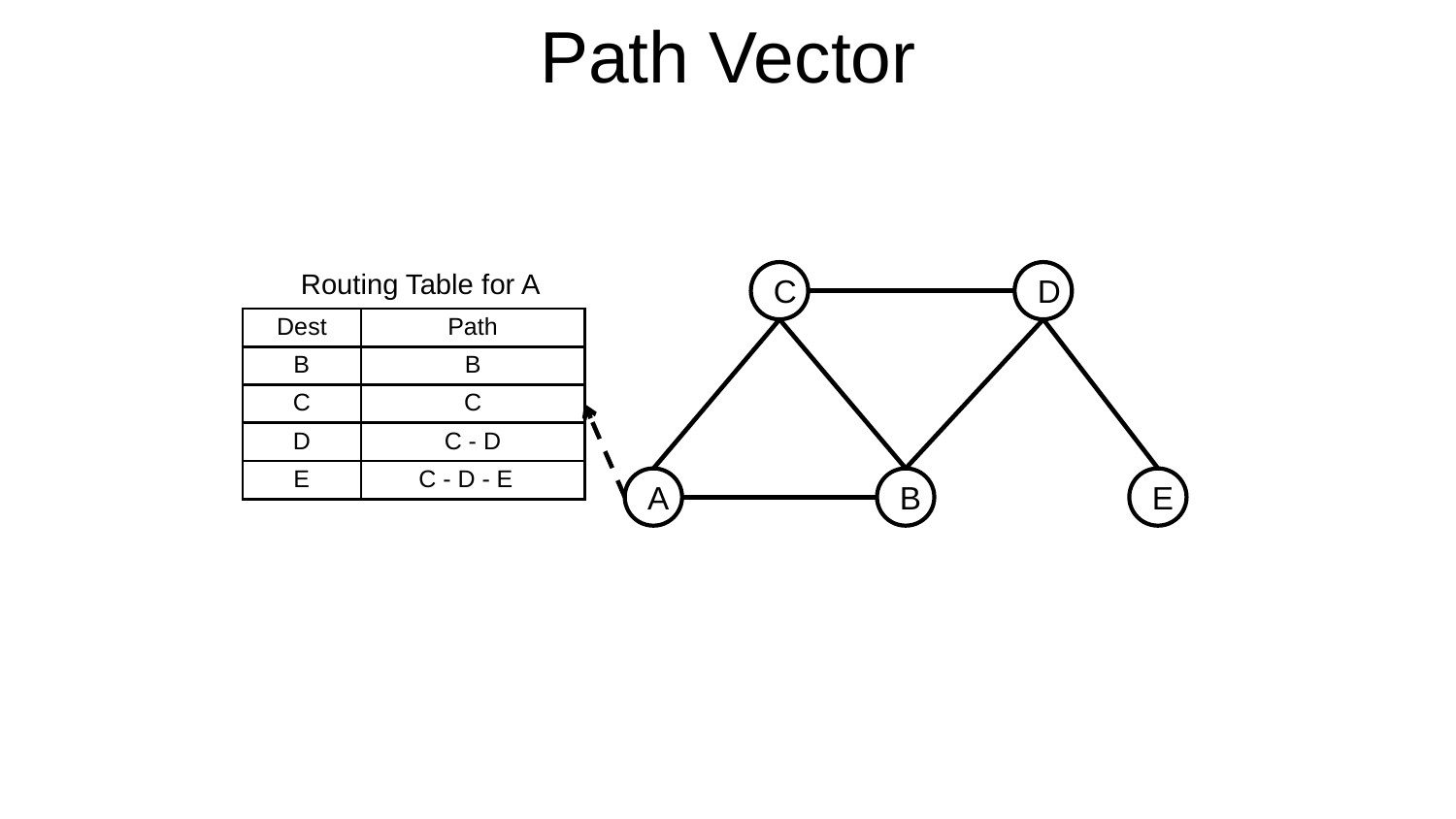

# Path Vector
Routing Table for A
C
D
| Dest | Path |
| --- | --- |
| B | B |
| C | C |
| D | C - D |
| E | C - D - E |
A
B
E